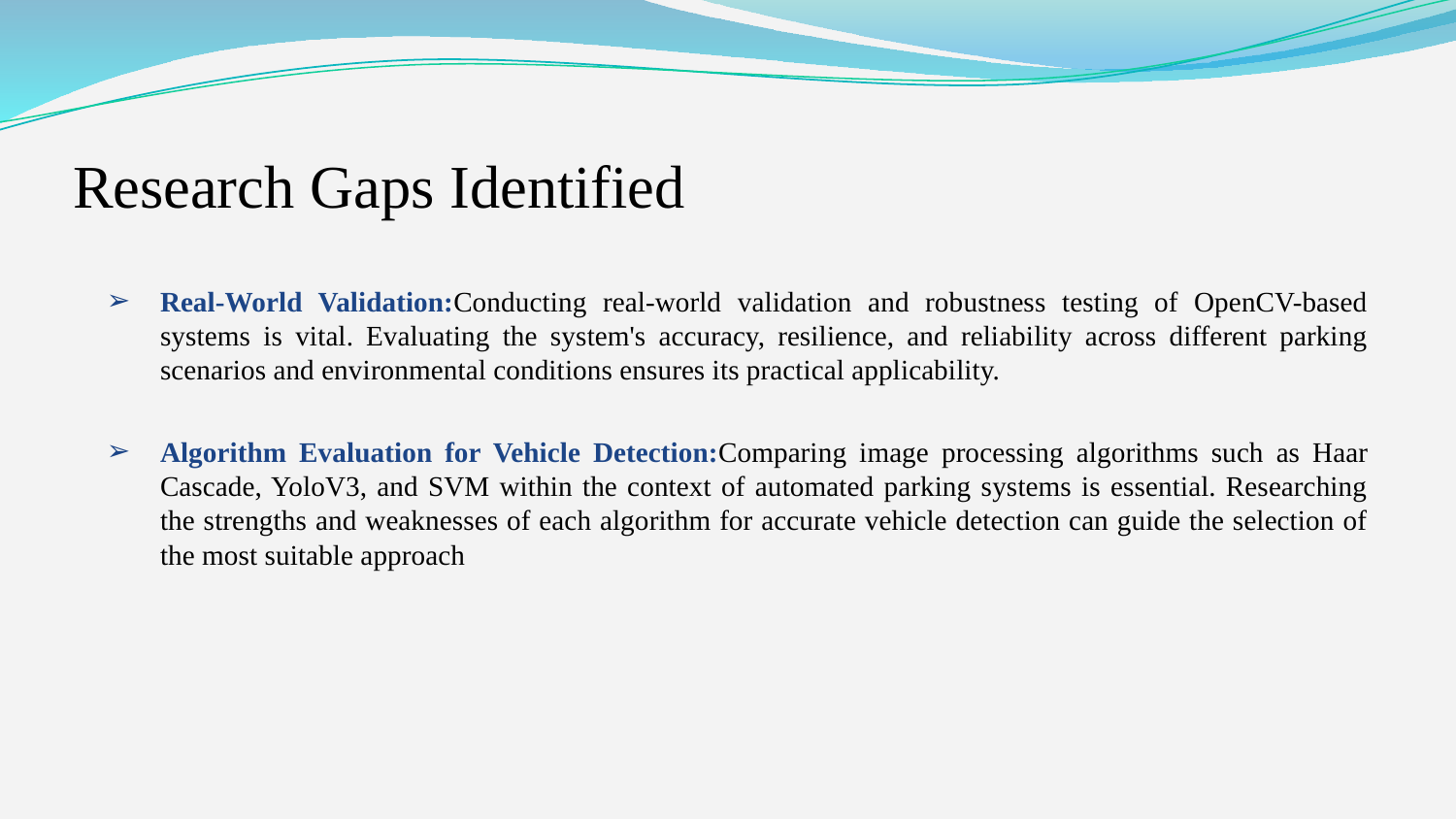

# Research Gaps Identified

Real-World Validation:Conducting real-world validation and robustness testing of OpenCV-based systems is vital. Evaluating the system's accuracy, resilience, and reliability across different parking scenarios and environmental conditions ensures its practical applicability.

Algorithm Evaluation for Vehicle Detection:Comparing image processing algorithms such as Haar Cascade, YoloV3, and SVM within the context of automated parking systems is essential. Researching the strengths and weaknesses of each algorithm for accurate vehicle detection can guide the selection of the most suitable approach